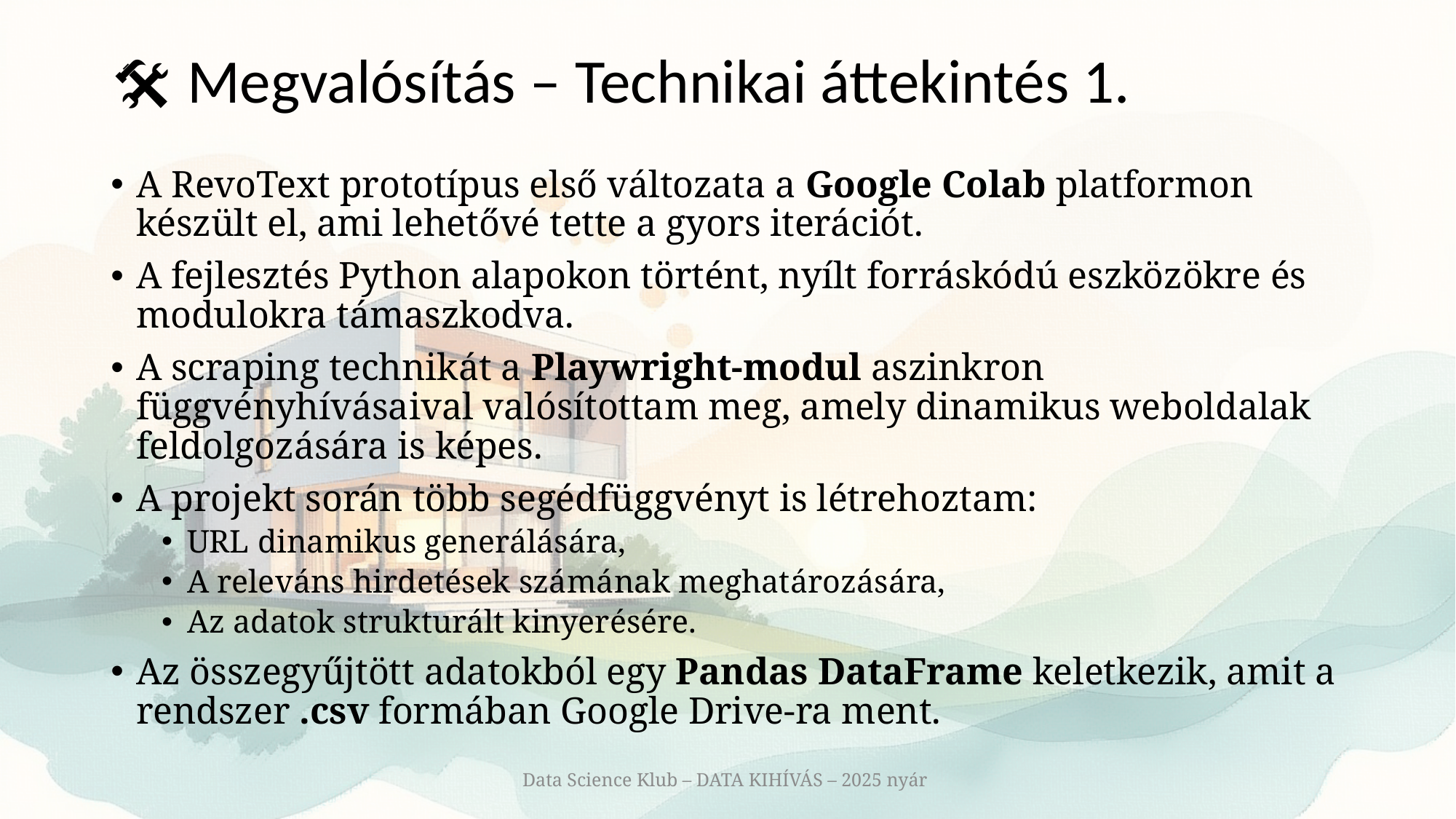

# 🛠️ Megvalósítás – Technikai áttekintés 1.
A RevoText prototípus első változata a Google Colab platformon készült el, ami lehetővé tette a gyors iterációt.
A fejlesztés Python alapokon történt, nyílt forráskódú eszközökre és modulokra támaszkodva.
A scraping technikát a Playwright-modul aszinkron függvényhívásaival valósítottam meg, amely dinamikus weboldalak feldolgozására is képes.
A projekt során több segédfüggvényt is létrehoztam:
URL dinamikus generálására,
A releváns hirdetések számának meghatározására,
Az adatok strukturált kinyerésére.
Az összegyűjtött adatokból egy Pandas DataFrame keletkezik, amit a rendszer .csv formában Google Drive-ra ment.

Data Science Klub – DATA KIHÍVÁS – 2025 nyár